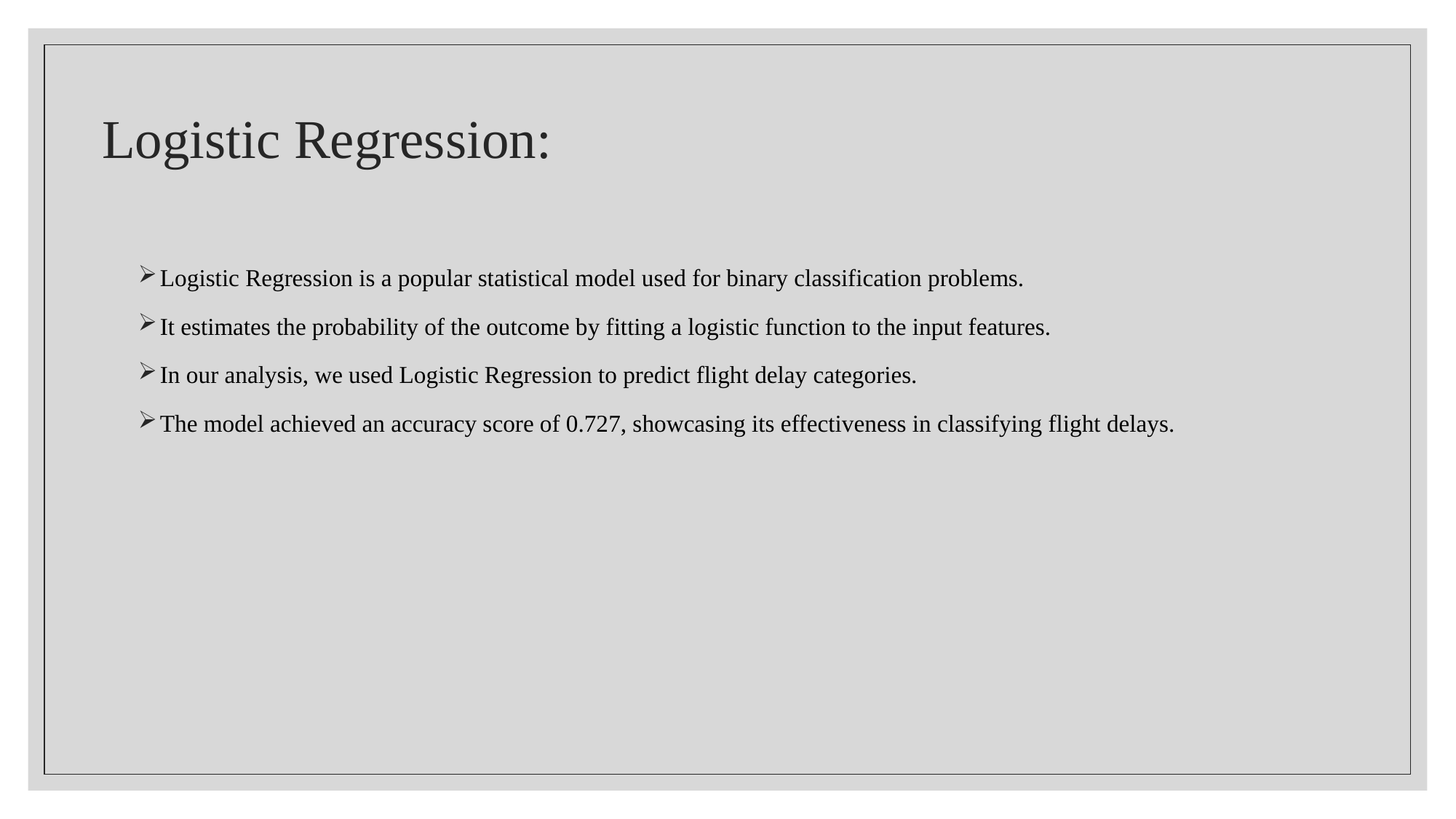

# Logistic Regression:
Logistic Regression is a popular statistical model used for binary classification problems.
It estimates the probability of the outcome by fitting a logistic function to the input features.
In our analysis, we used Logistic Regression to predict flight delay categories.
The model achieved an accuracy score of 0.727, showcasing its effectiveness in classifying flight delays.